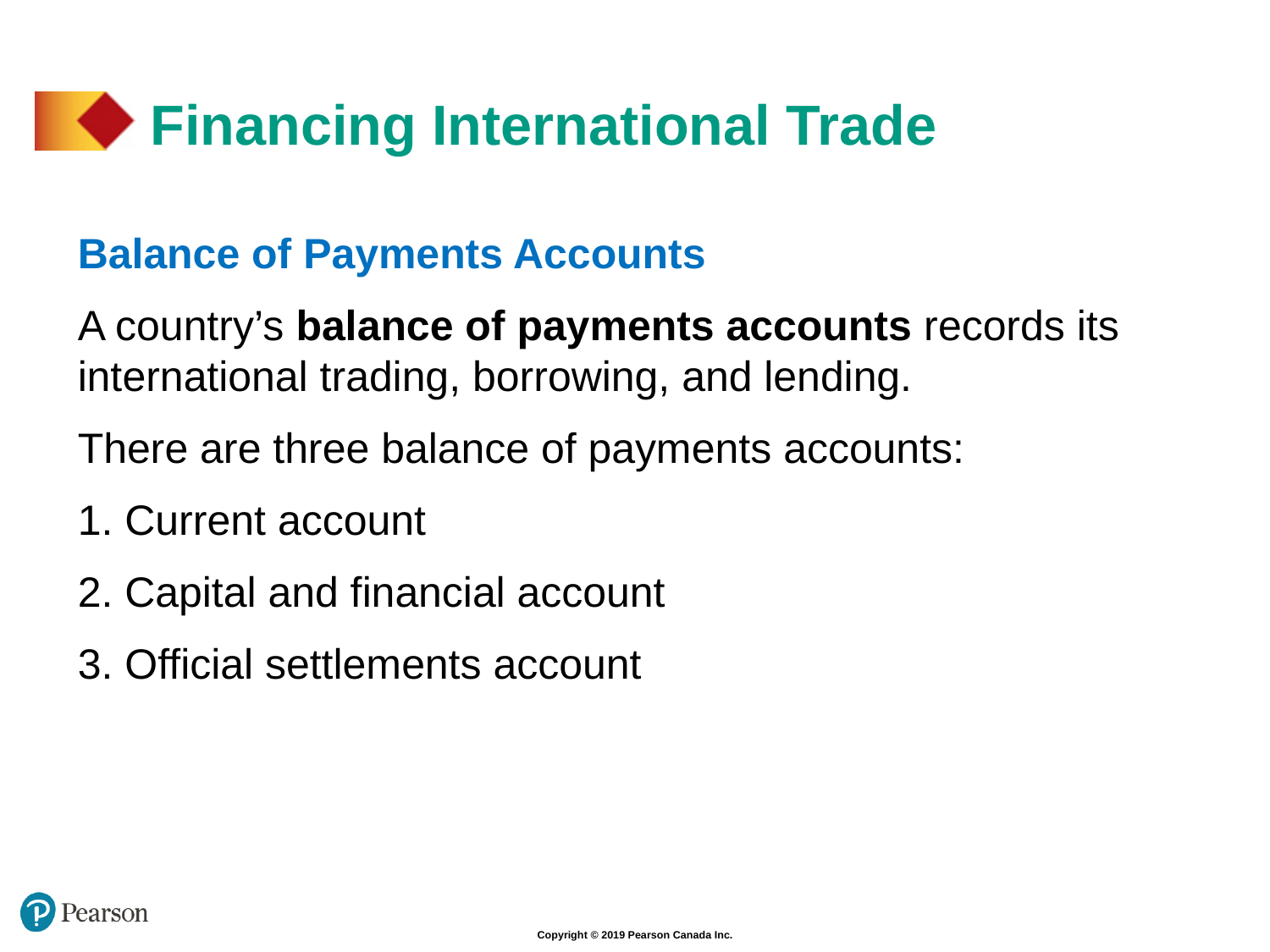

# Financing International Trade
Balance of Payments Accounts
A country’s balance of payments accounts records its international trading, borrowing, and lending.
There are three balance of payments accounts:
1. Current account
2. Capital and financial account
3. Official settlements account